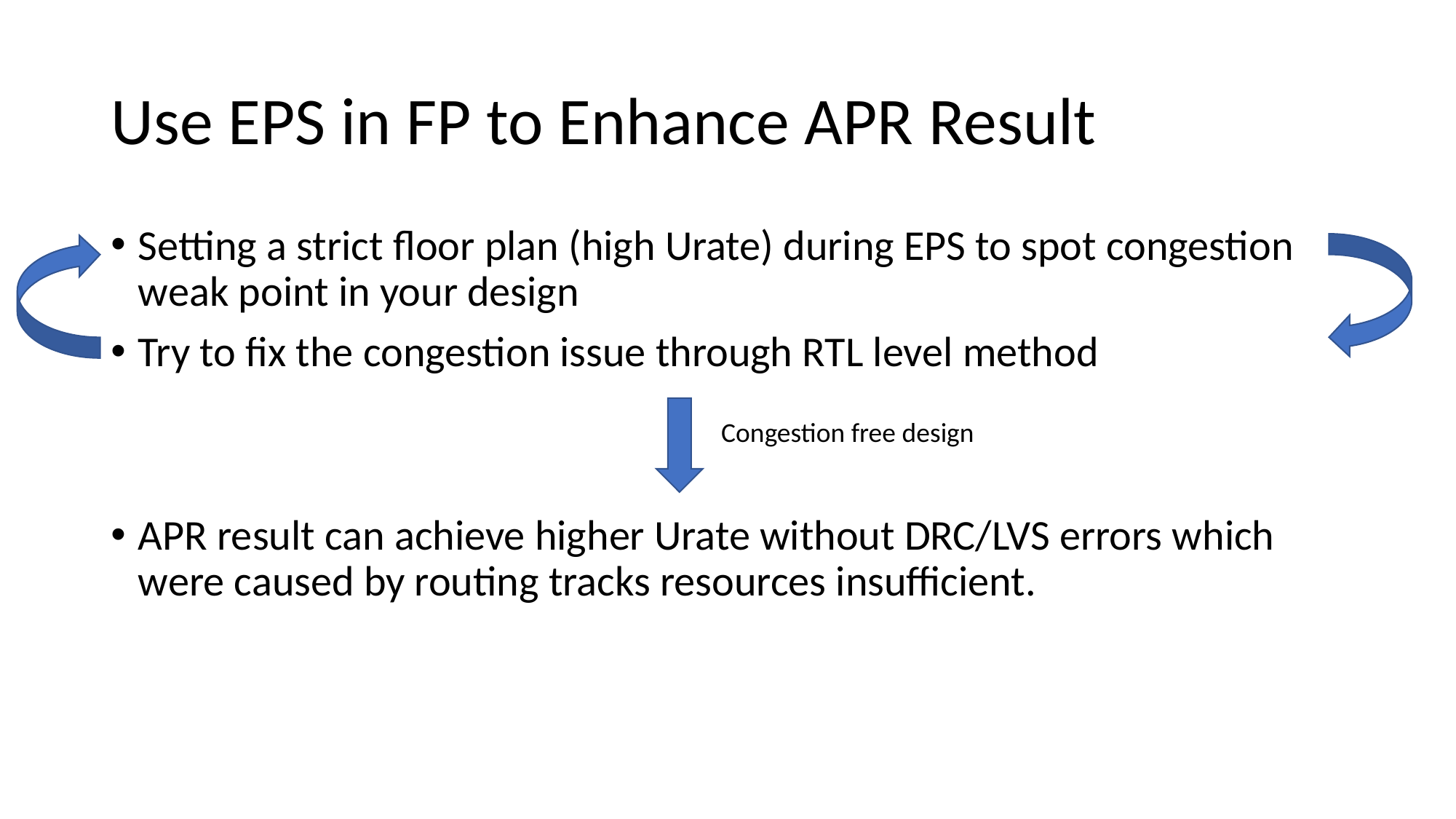

# Use EPS in FP to Enhance APR Result
Setting a strict floor plan (high Urate) during EPS to spot congestion weak point in your design
Try to fix the congestion issue through RTL level method

APR result can achieve higher Urate without DRC/LVS errors which were caused by routing tracks resources insufficient.

Congestion free design